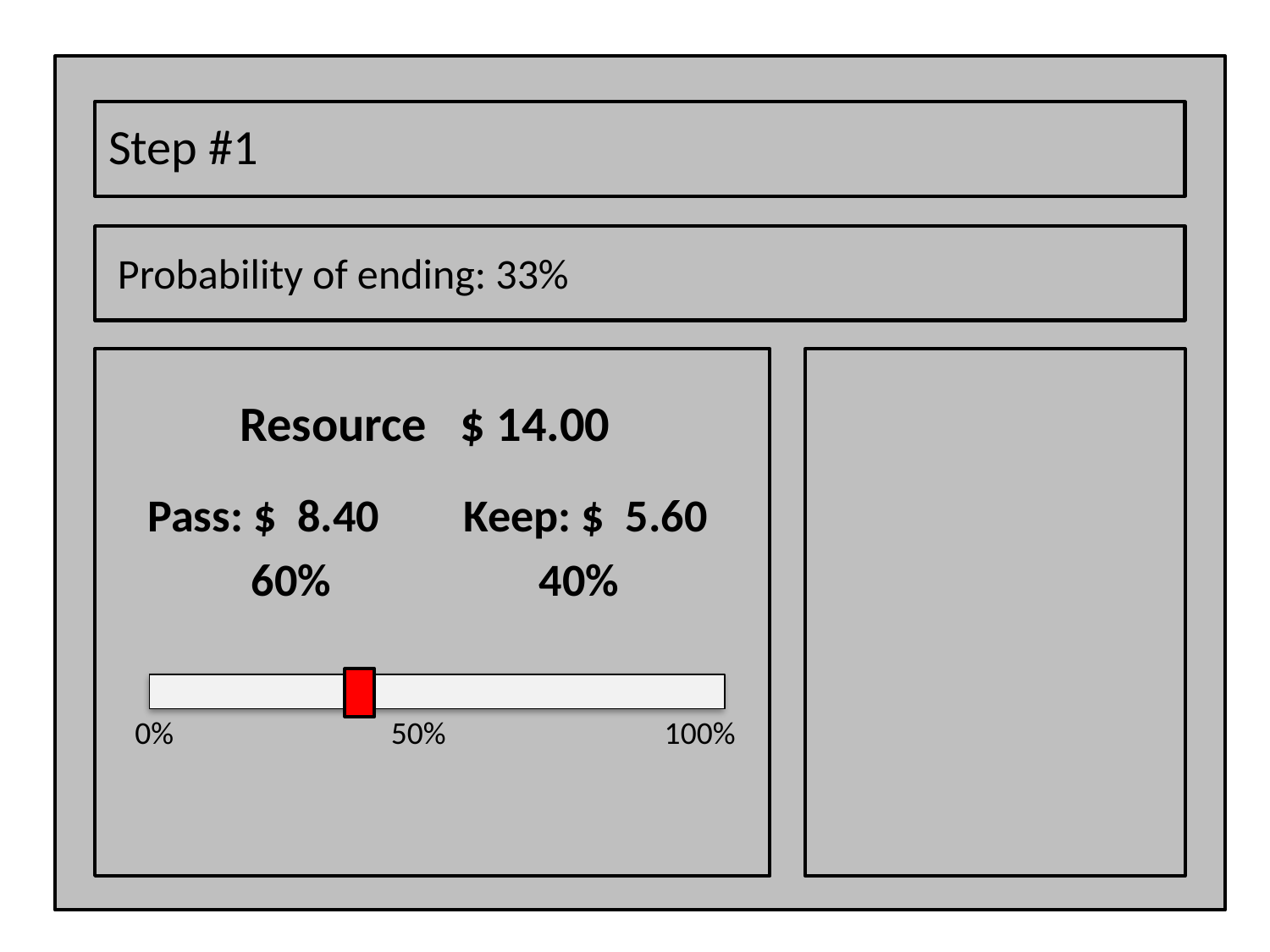

Step #1

Probability of ending: 33%

  Resource   $ 14.00
Pass: $  8.40	      Keep: $  5.60
          60%		 40%

0%	                  50%	        	   100%